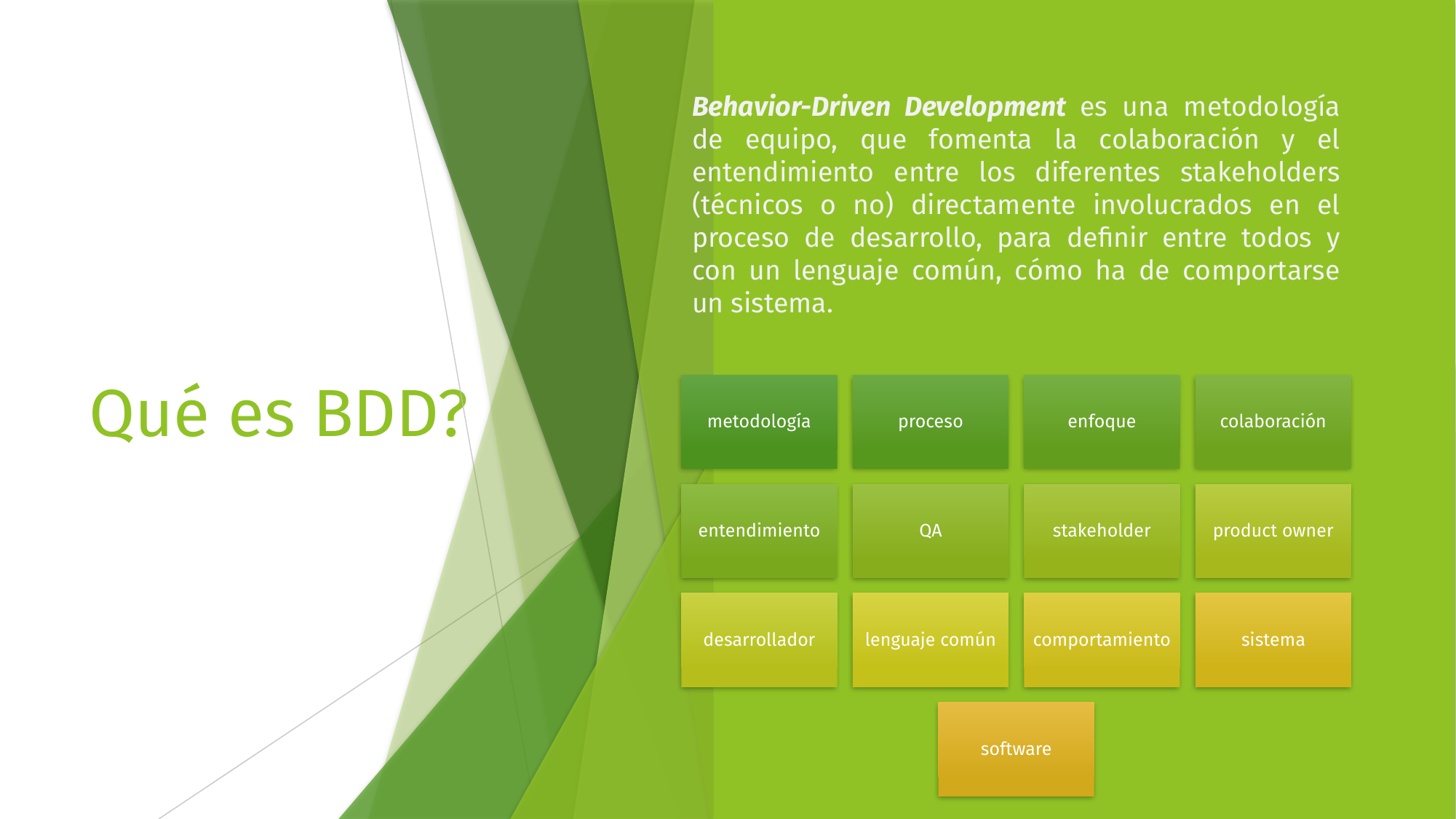

Behavior-Driven Development es una metodología de equipo, que fomenta la colaboración y el entendimiento entre los diferentes stakeholders (técnicos o no) directamente involucrados en el proceso de desarrollo, para definir entre todos y con un lenguaje común, cómo ha de comportarse un sistema.
# Qué es BDD?
metodología
proceso
enfoque
colaboración
entendimiento
QA
stakeholder
product owner
desarrollador
lenguaje común
comportamiento
sistema
software